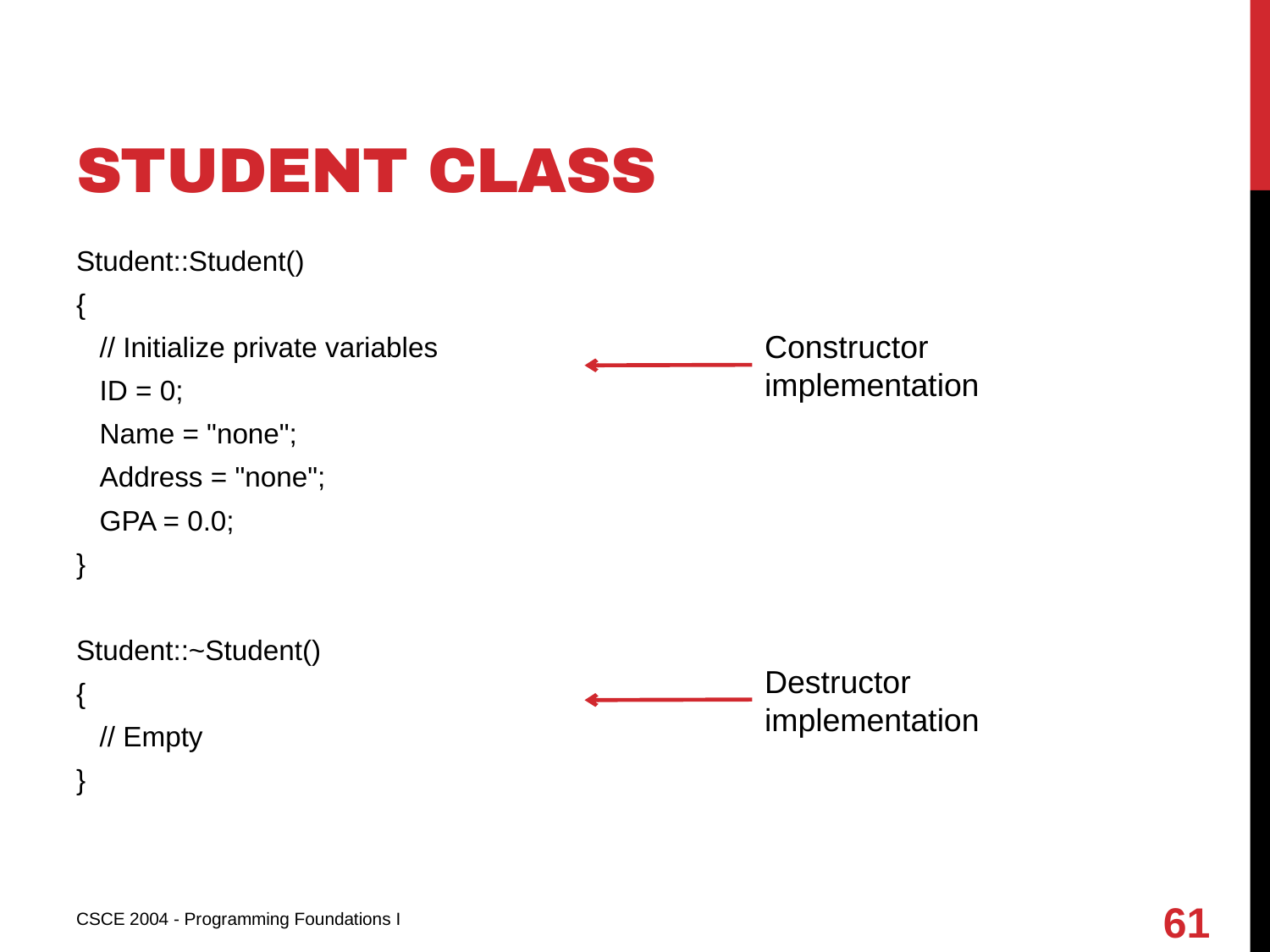

# Student class
Student::Student()
{
   // Initialize private variables
   ID = 0;
   Name = "none";
   Address = "none";
   GPA = 0.0;
}

Student::~Student()
{
   // Empty
}

Constructor implementation
Destructor implementation
61
CSCE 2004 - Programming Foundations I